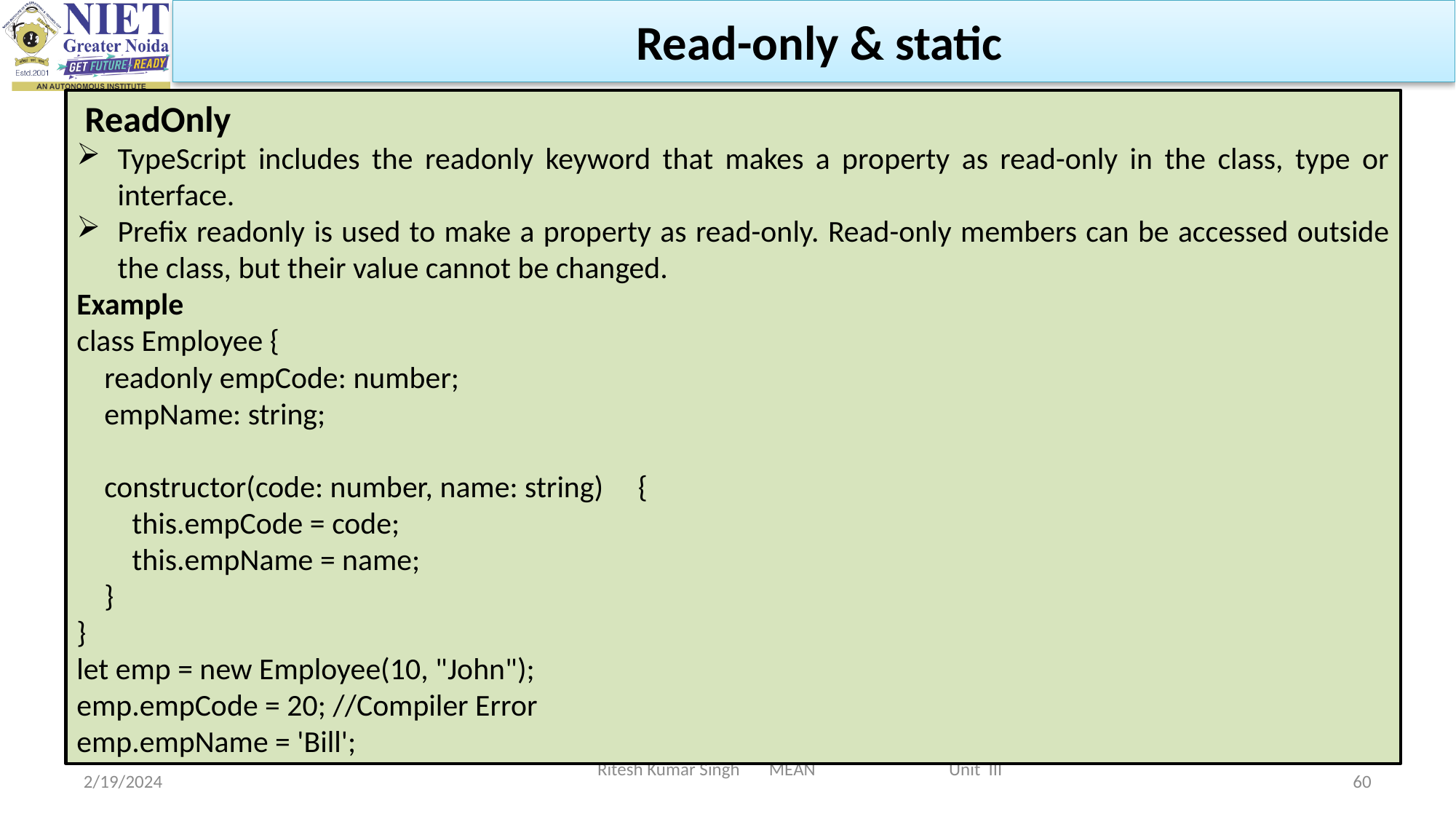

Read-only & static
 ReadOnly
TypeScript includes the readonly keyword that makes a property as read-only in the class, type or interface.
Prefix readonly is used to make a property as read-only. Read-only members can be accessed outside the class, but their value cannot be changed.
Example
class Employee {
    readonly empCode: number;
    empName: string;

    constructor(code: number, name: string)     {
        this.empCode = code;
        this.empName = name;
    }
}
let emp = new Employee(10, "John");
emp.empCode = 20; //Compiler Error
emp.empName = 'Bill';

Ritesh Kumar Singh       MEAN                                Unit  III
2/19/2024
60